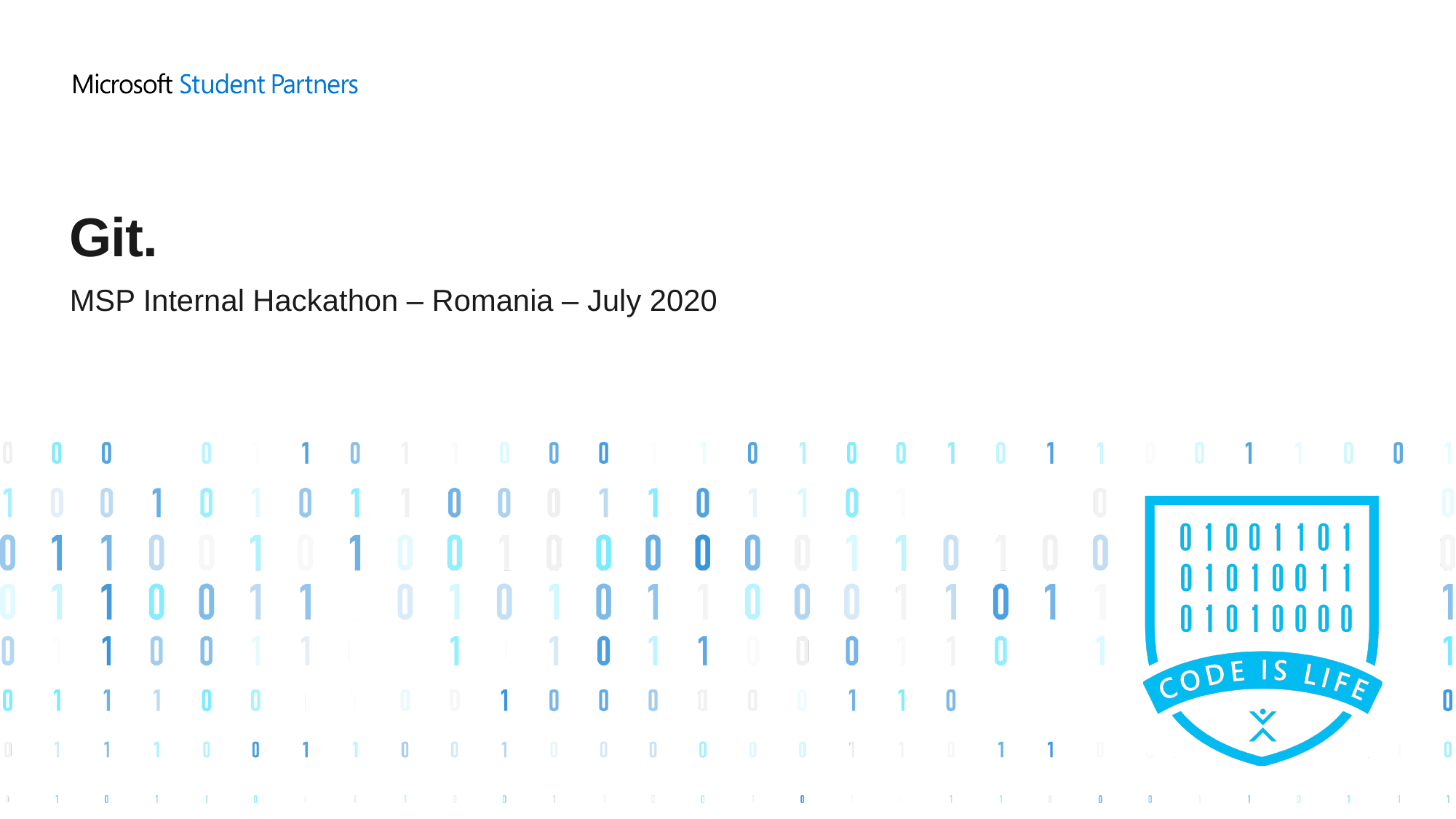

# Git.
MSP Internal Hackathon – Romania – July 2020